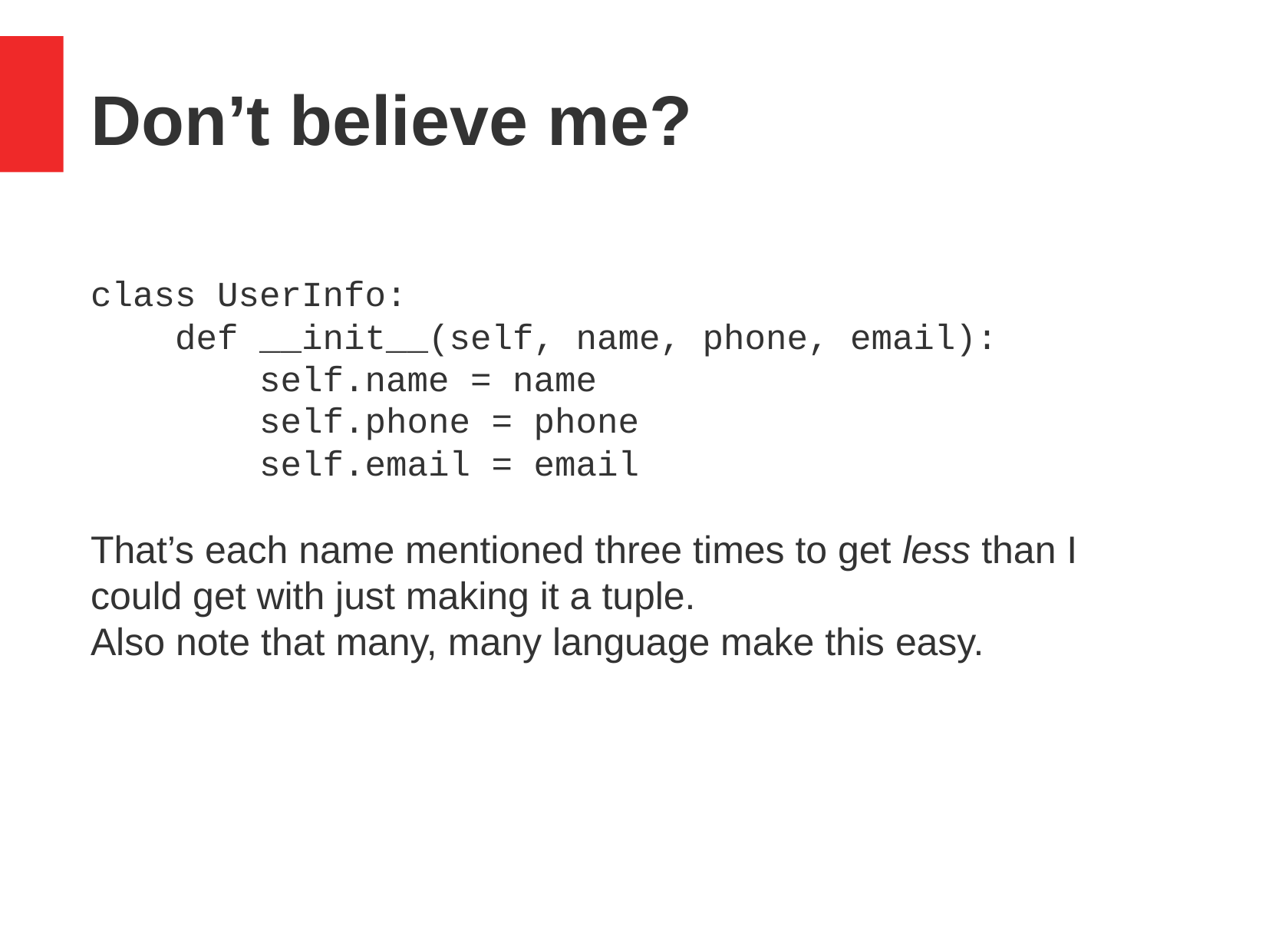

Don’t believe me?
class UserInfo:
    def __init__(self, name, phone, email):
        self.name = name
        self.phone = phone
        self.email = email

That’s each name mentioned three times to get less than I could get with just making it a tuple.
Also note that many, many language make this easy.